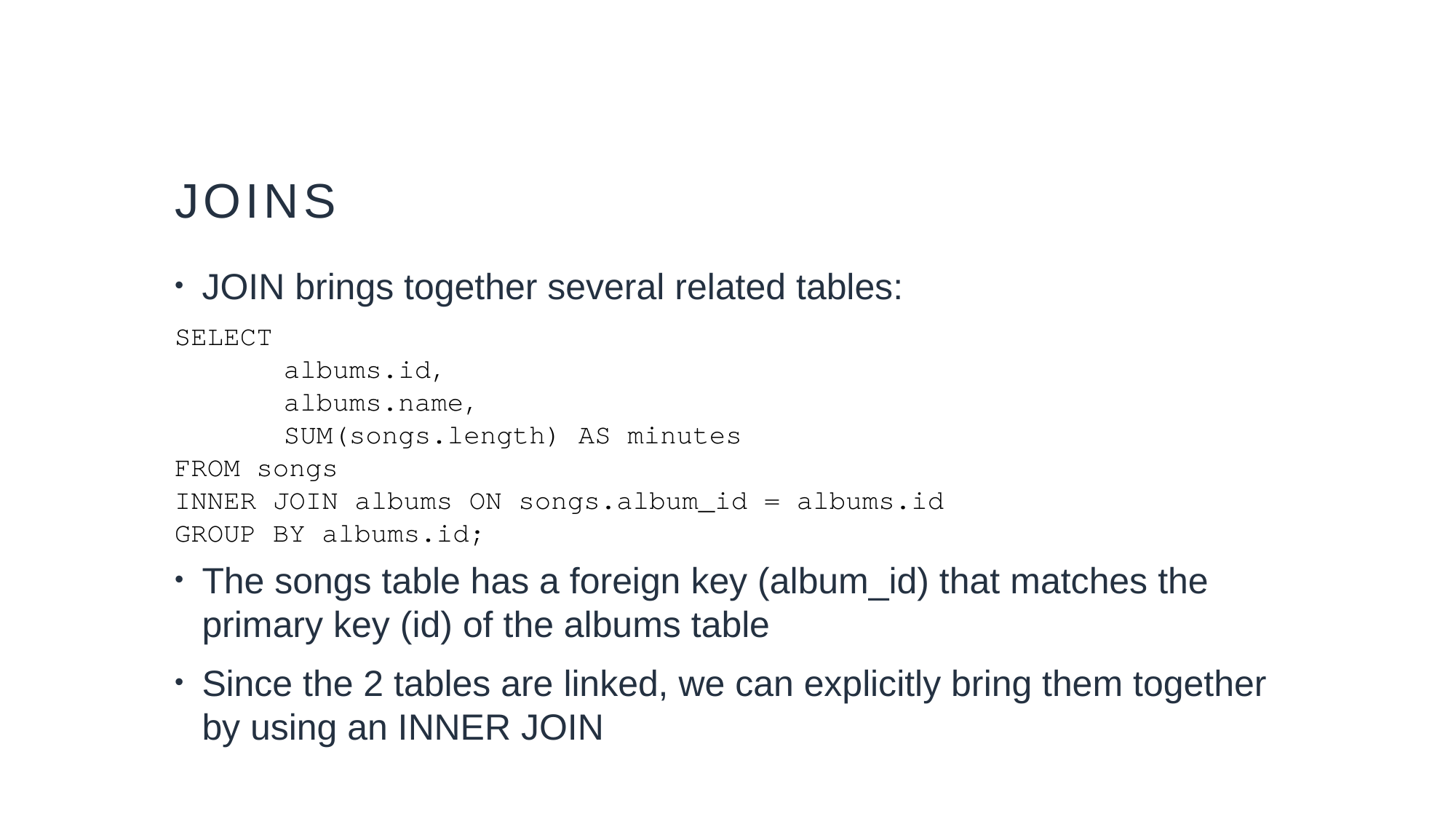

# joins
JOIN brings together several related tables:

The songs table has a foreign key (album_id) that matches the primary key (id) of the albums table
Since the 2 tables are linked, we can explicitly bring them together by using an INNER JOIN
SELECT
	albums.id,
	albums.name,
	SUM(songs.length) AS minutes
FROM songs
INNER JOIN albums ON songs.album_id = albums.id
GROUP BY albums.id;